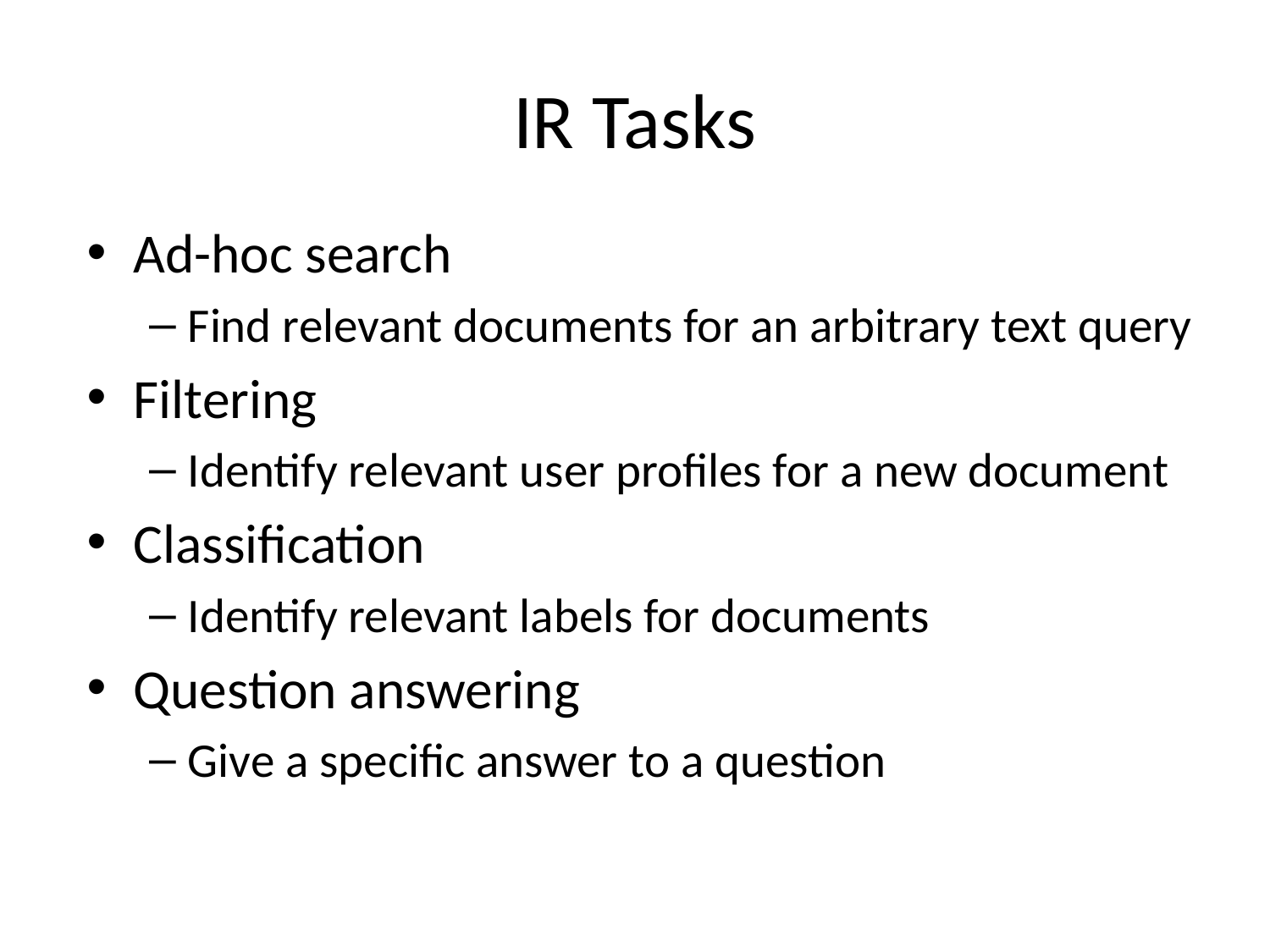

# IR Tasks
Ad-hoc search
Find relevant documents for an arbitrary text query
Filtering
Identify relevant user profiles for a new document
Classification
Identify relevant labels for documents
Question answering
Give a specific answer to a question